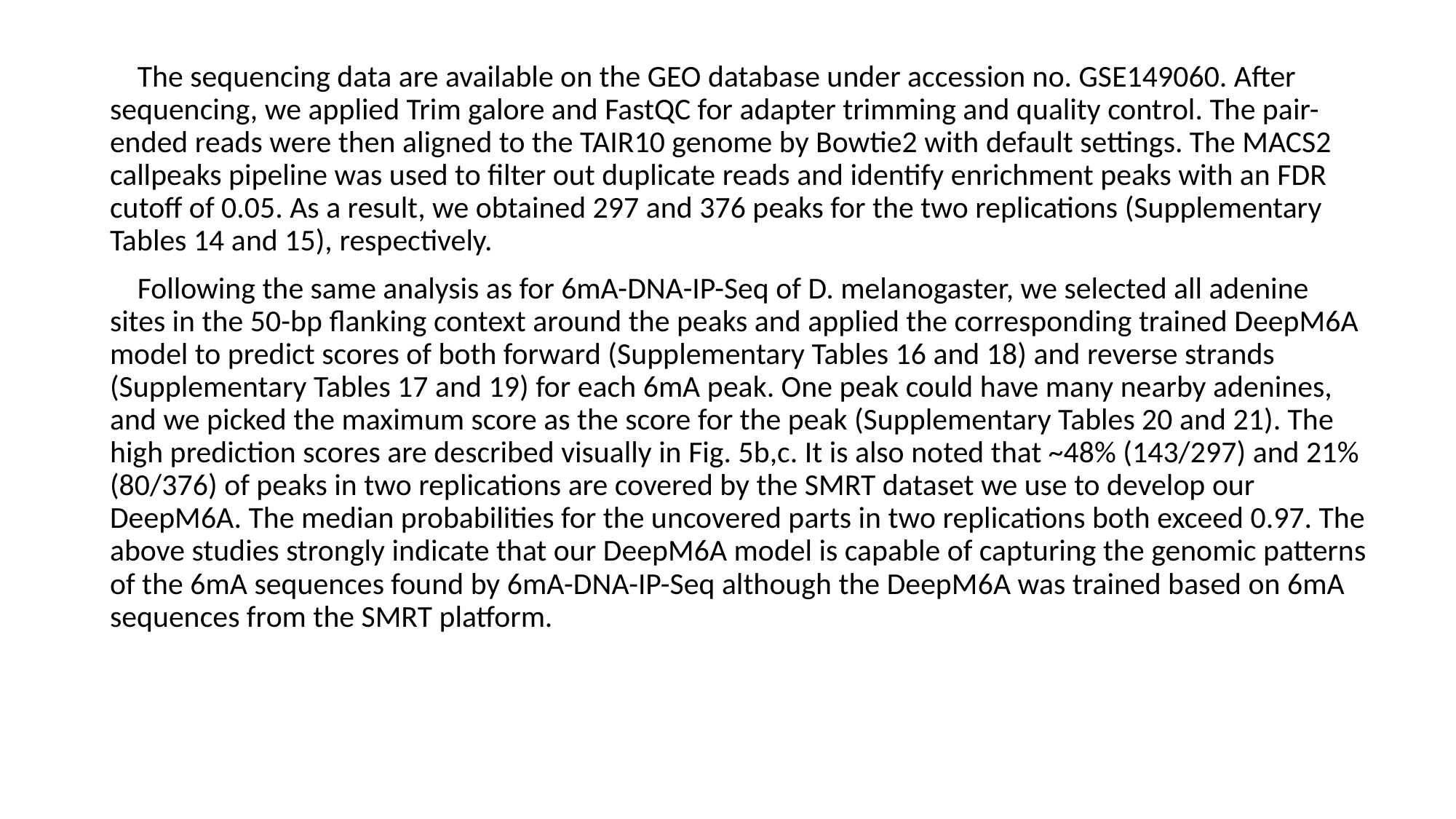

The sequencing data are available on the GEO database under accession no. GSE149060. After sequencing, we applied Trim galore and FastQC for adapter trimming and quality control. The pair-ended reads were then aligned to the TAIR10 genome by Bowtie2 with default settings. The MACS2 callpeaks pipeline was used to filter out duplicate reads and identify enrichment peaks with an FDR cutoff of 0.05. As a result, we obtained 297 and 376 peaks for the two replications (Supplementary Tables 14 and 15), respectively.
    Following the same analysis as for 6mA-DNA-IP-Seq of D. melanogaster, we selected all adenine sites in the 50-bp flanking context around the peaks and applied the corresponding trained DeepM6A model to predict scores of both forward (Supplementary Tables 16 and 18) and reverse strands (Supplementary Tables 17 and 19) for each 6mA peak. One peak could have many nearby adenines, and we picked the maximum score as the score for the peak (Supplementary Tables 20 and 21). The high prediction scores are described visually in Fig. 5b,c. It is also noted that ~48% (143/297) and 21% (80/376) of peaks in two replications are covered by the SMRT dataset we use to develop our DeepM6A. The median probabilities for the uncovered parts in two replications both exceed 0.97. The above studies strongly indicate that our DeepM6A model is capable of capturing the genomic patterns of the 6mA sequences found by 6mA-DNA-IP-Seq although the DeepM6A was trained based on 6mA sequences from the SMRT platform.